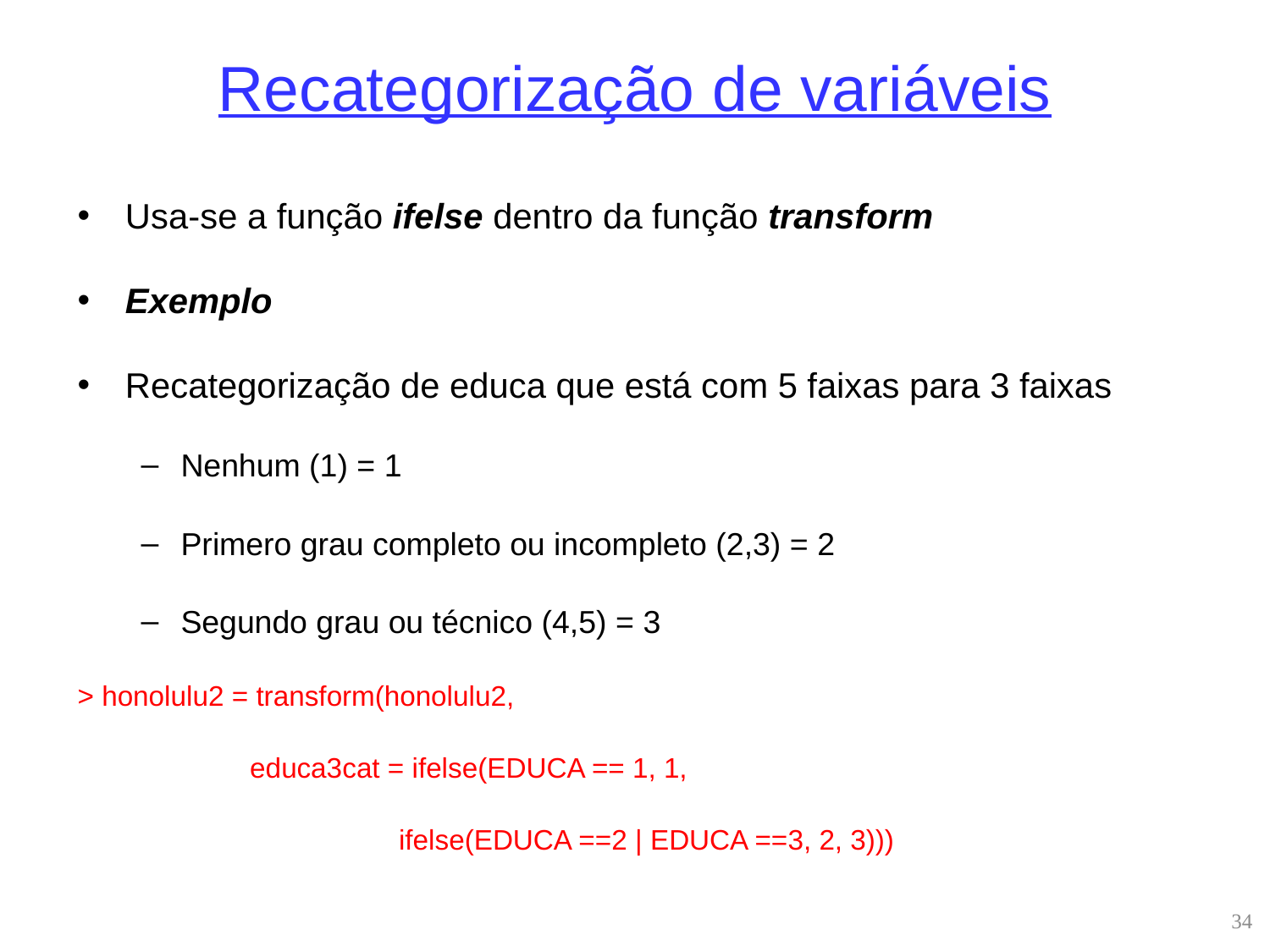

# Recategorização de variáveis
Usa-se a função ifelse dentro da função transform
Exemplo
Recategorização de educa que está com 5 faixas para 3 faixas
Nenhum (1) = 1
Primero grau completo ou incompleto (2,3) = 2
Segundo grau ou técnico (4,5) = 3
> honolulu2 = transform(honolulu2,
                      educa3cat = ifelse(EDUCA == 1, 1,
                                         ifelse(EDUCA ==2 | EDUCA ==3, 2, 3)))
34